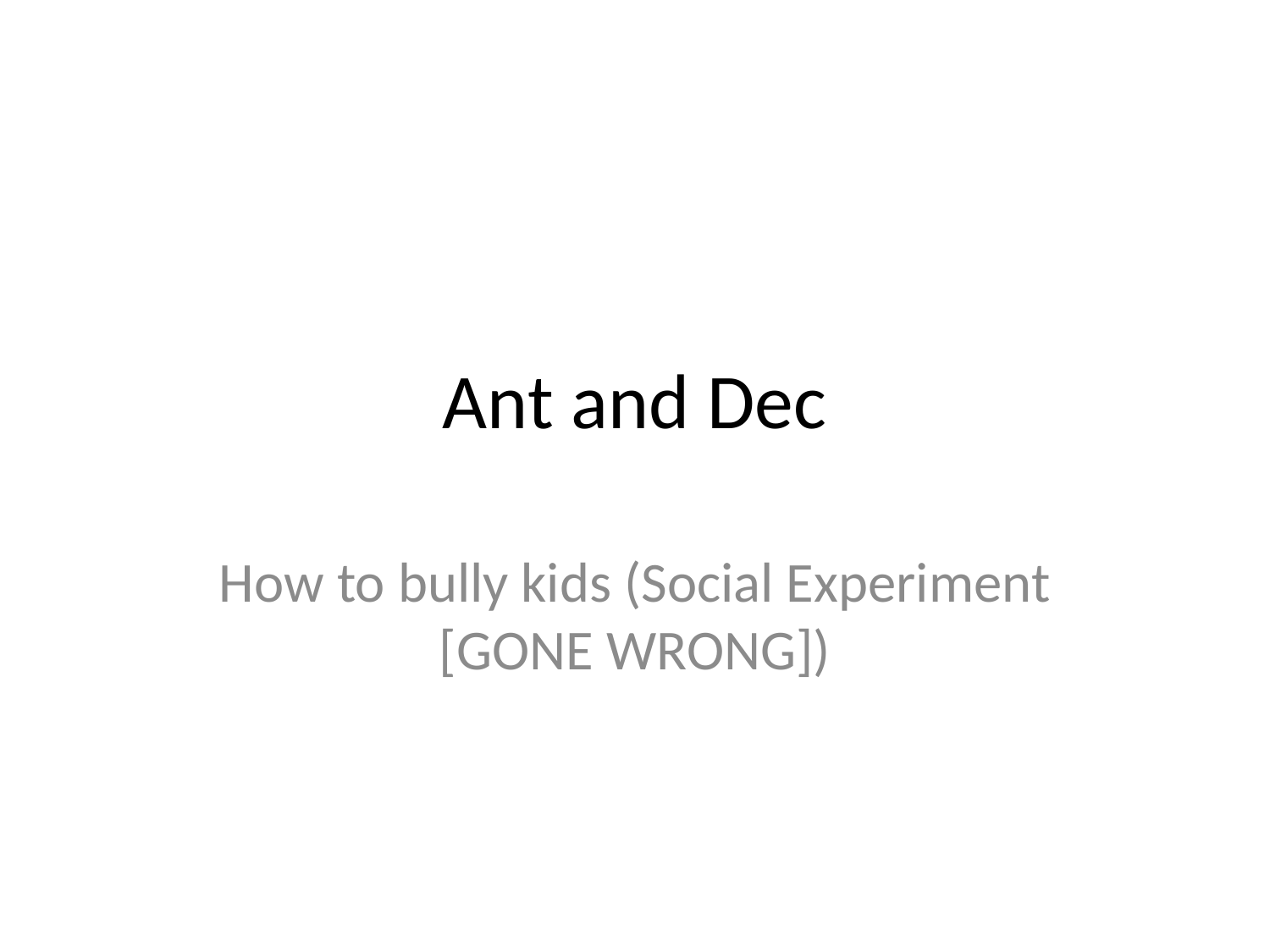

# Ant and Dec
How to bully kids (Social Experiment [GONE WRONG])